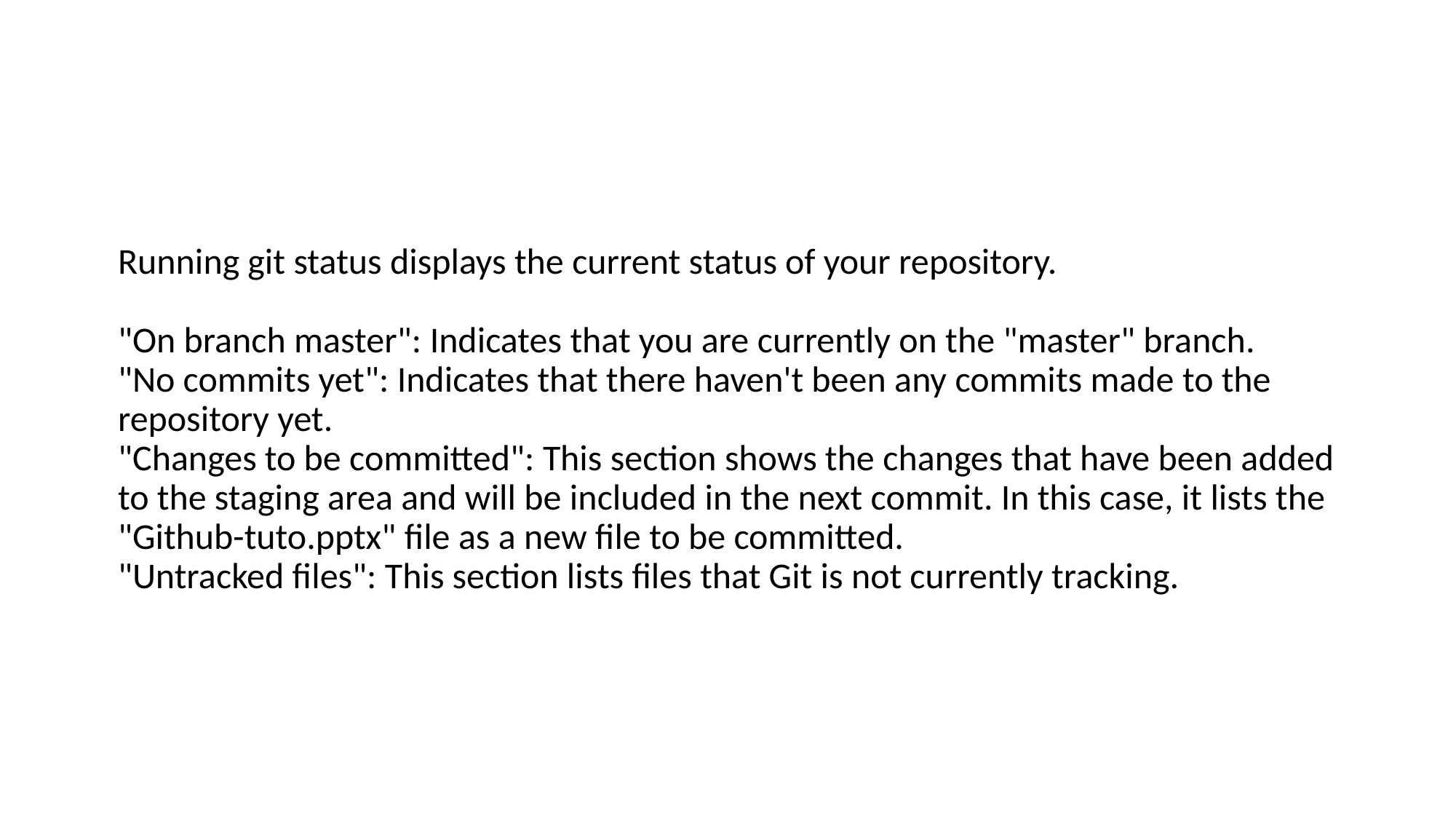

# Running git status displays the current status of your repository. "On branch master": Indicates that you are currently on the "master" branch. "No commits yet": Indicates that there haven't been any commits made to the repository yet. "Changes to be committed": This section shows the changes that have been added to the staging area and will be included in the next commit. In this case, it lists the "Github-tuto.pptx" file as a new file to be committed. "Untracked files": This section lists files that Git is not currently tracking.